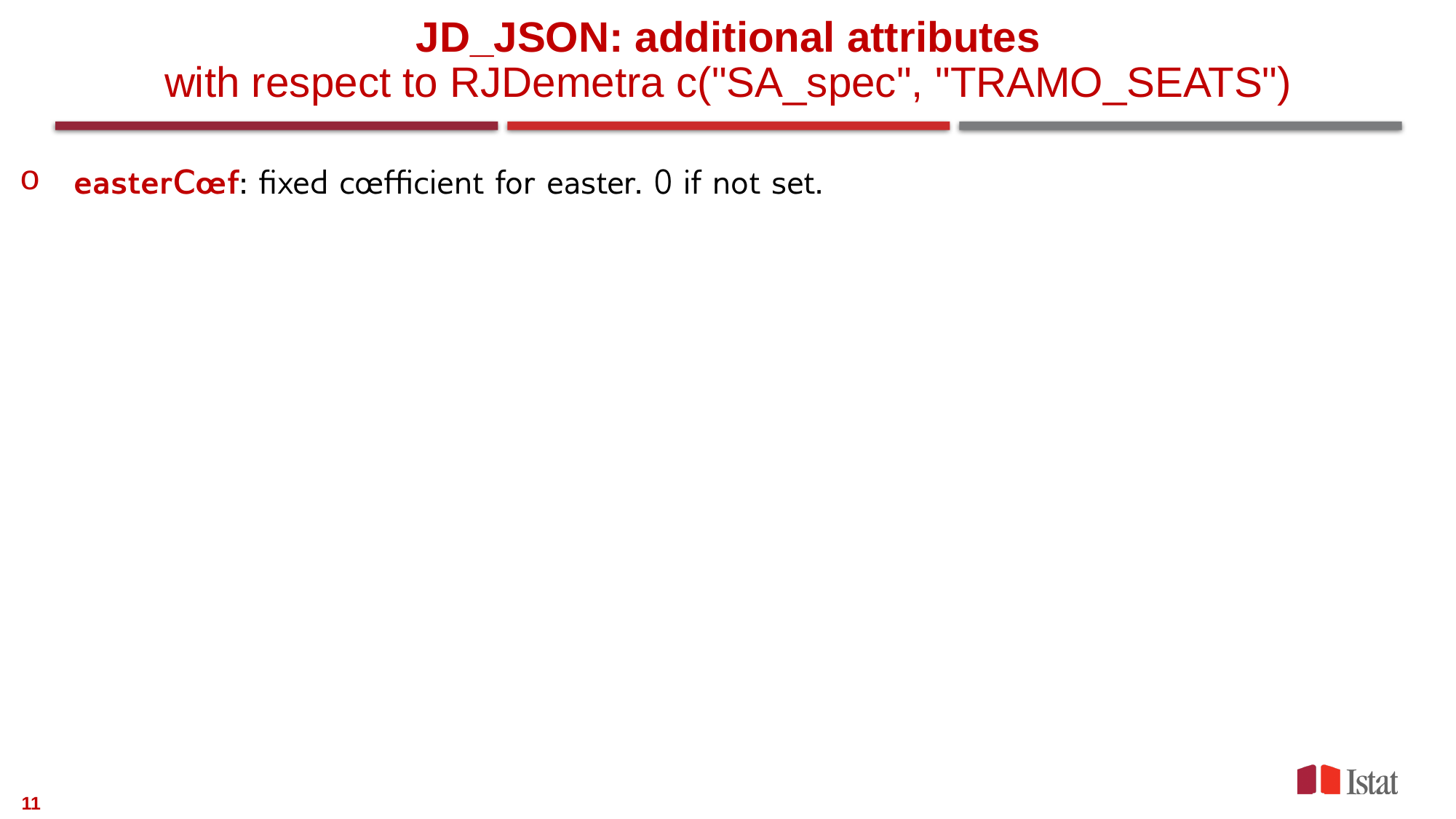

# JD_JSON: additional attributes with respect to RJDemetra c("SA_spec", "TRAMO_SEATS")
easterCoef: fixed coefficient for easter. 0 if not set.
11